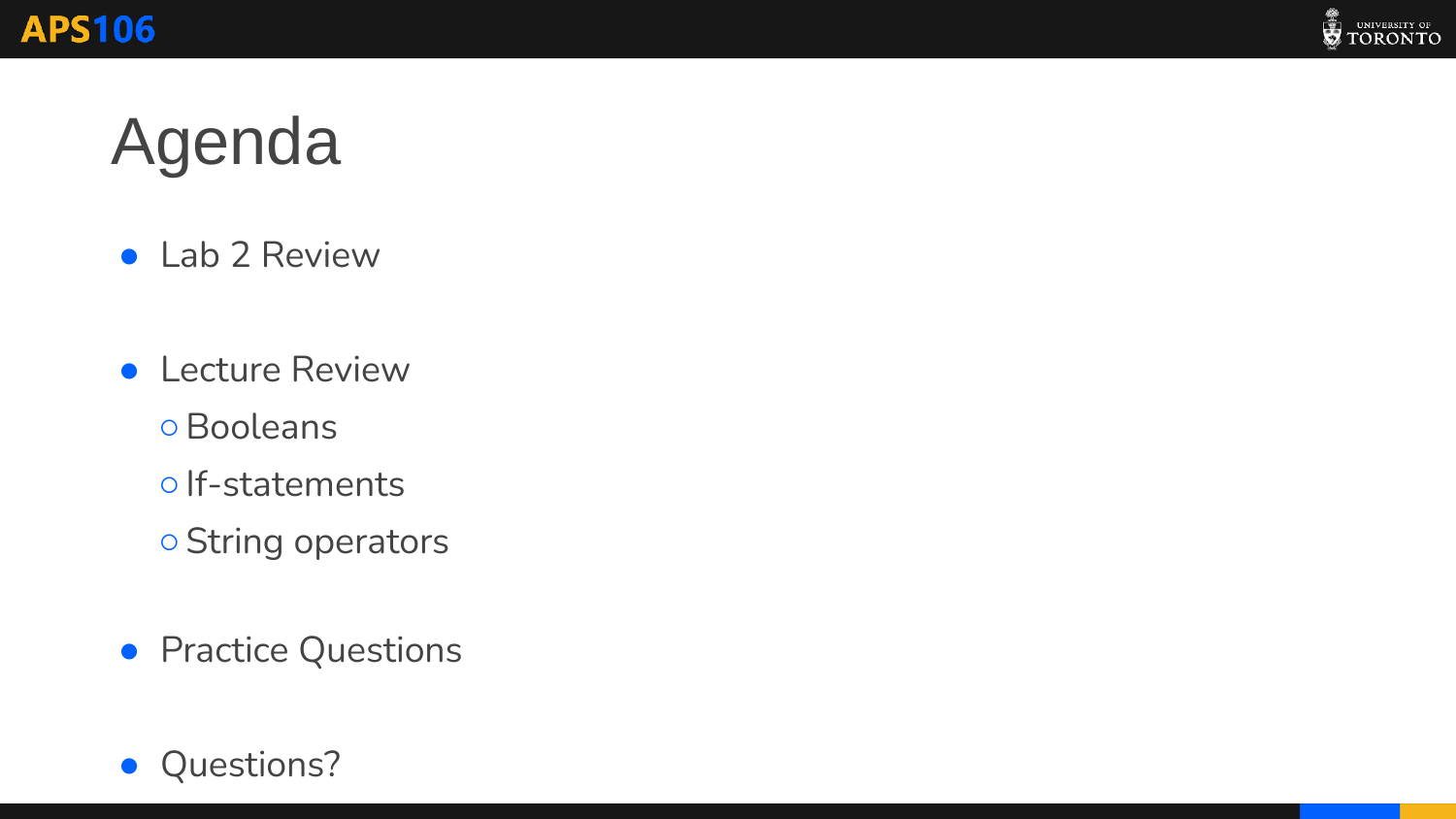

# Agenda
Lab 2 Review

Lecture Review
Booleans
If-statements
String operators

Practice Questions

Questions?